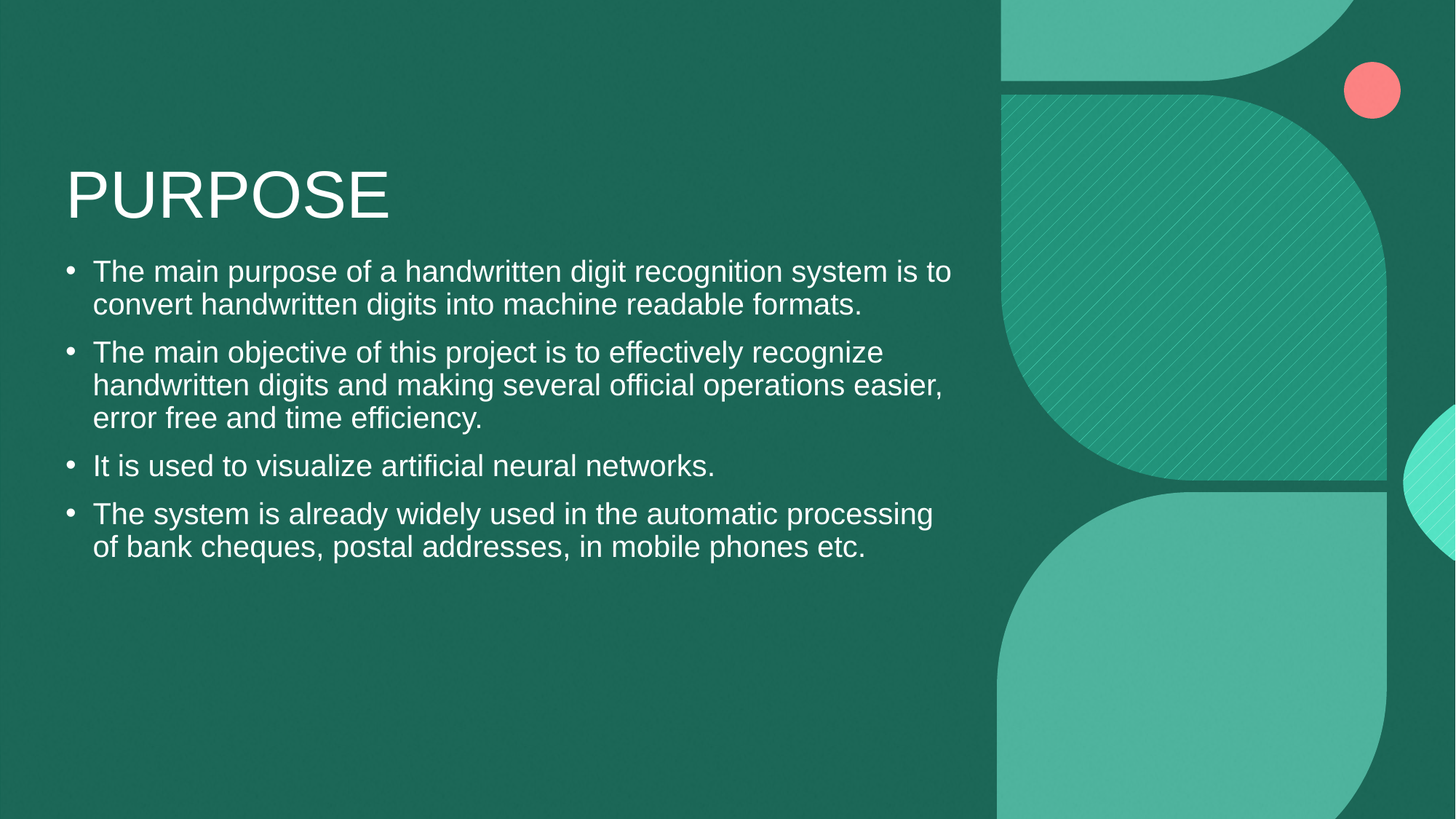

# PURPOSE
The main purpose of a handwritten digit recognition system is to convert handwritten digits into machine readable formats.
The main objective of this project is to effectively recognize handwritten digits and making several official operations easier, error free and time efficiency.
It is used to visualize artificial neural networks.
The system is already widely used in the automatic processing of bank cheques, postal addresses, in mobile phones etc.